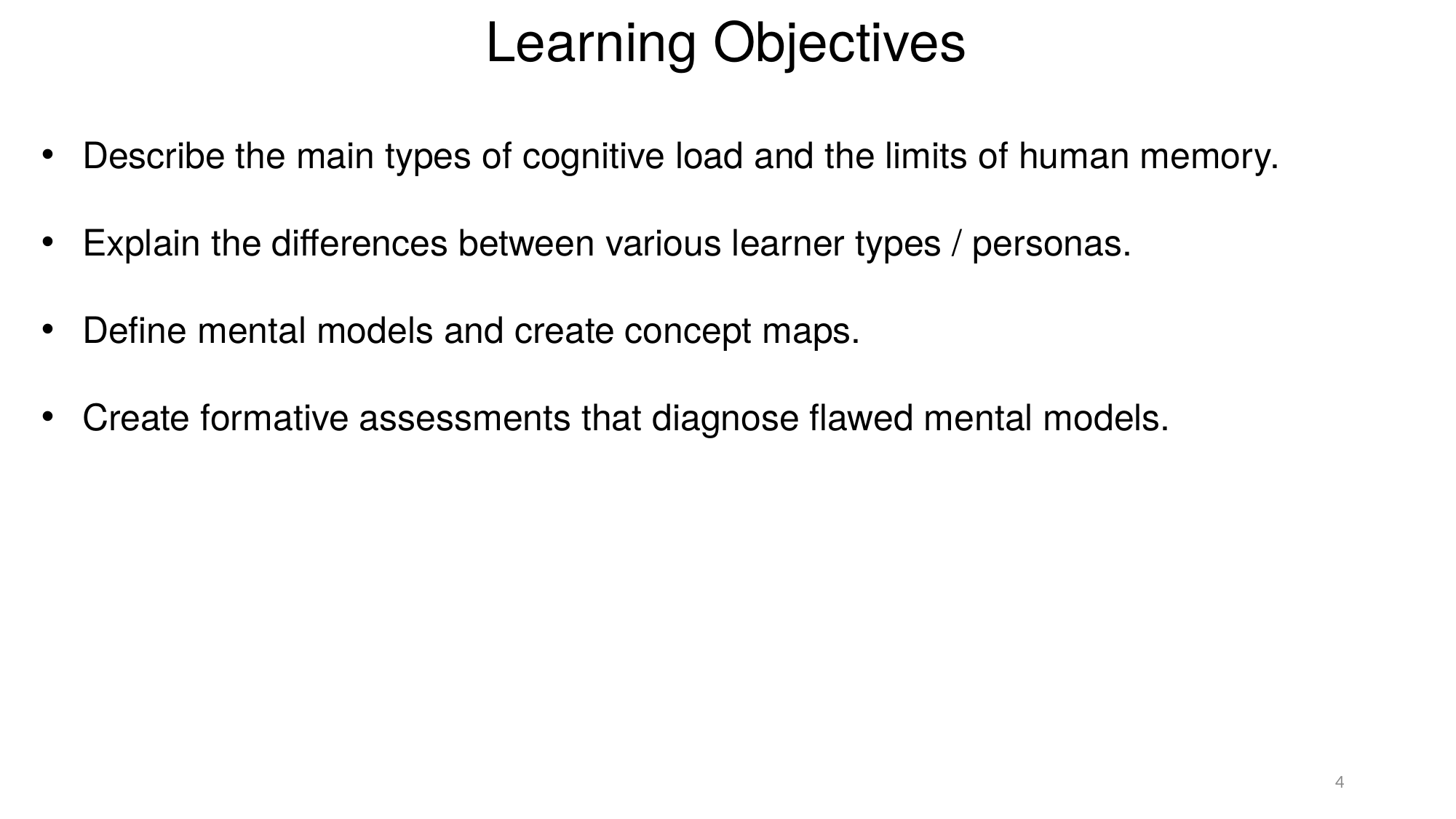

# Learning Objectives
Describe the main types of cognitive load and the limits of human memory.

Explain the differences between various learner types / personas.

Define mental models and create concept maps.

Create formative assessments that diagnose flawed mental models.
4